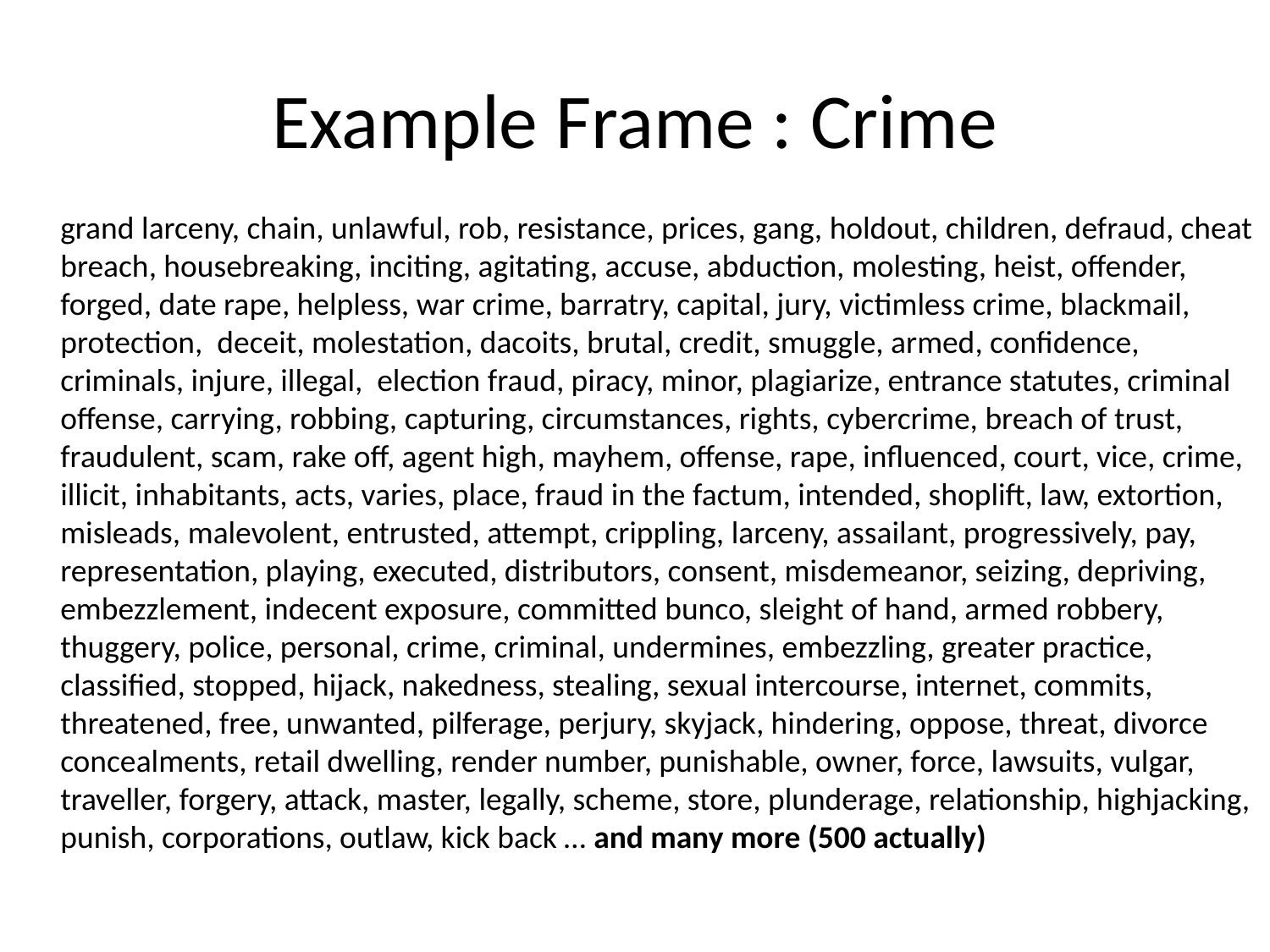

# Example Frame : Crime
	grand larceny, chain, unlawful, rob, resistance, prices, gang, holdout, children, defraud, cheat breach, housebreaking, inciting, agitating, accuse, abduction, molesting, heist, offender, forged, date rape, helpless, war crime, barratry, capital, jury, victimless crime, blackmail, protection,  deceit, molestation, dacoits, brutal, credit, smuggle, armed, confidence, criminals, injure, illegal,  election fraud, piracy, minor, plagiarize, entrance statutes, criminal offense, carrying, robbing, capturing, circumstances, rights, cybercrime, breach of trust, fraudulent, scam, rake off, agent high, mayhem, offense, rape, influenced, court, vice, crime, illicit, inhabitants, acts, varies, place, fraud in the factum, intended, shoplift, law, extortion, misleads, malevolent, entrusted, attempt, crippling, larceny, assailant, progressively, pay, representation, playing, executed, distributors, consent, misdemeanor, seizing, depriving, embezzlement, indecent exposure, committed bunco, sleight of hand, armed robbery, thuggery, police, personal, crime, criminal, undermines, embezzling, greater practice, classified, stopped, hijack, nakedness, stealing, sexual intercourse, internet, commits, threatened, free, unwanted, pilferage, perjury, skyjack, hindering, oppose, threat, divorce concealments, retail dwelling, render number, punishable, owner, force, lawsuits, vulgar, traveller, forgery, attack, master, legally, scheme, store, plunderage, relationship, highjacking, punish, corporations, outlaw, kick back … and many more (500 actually)